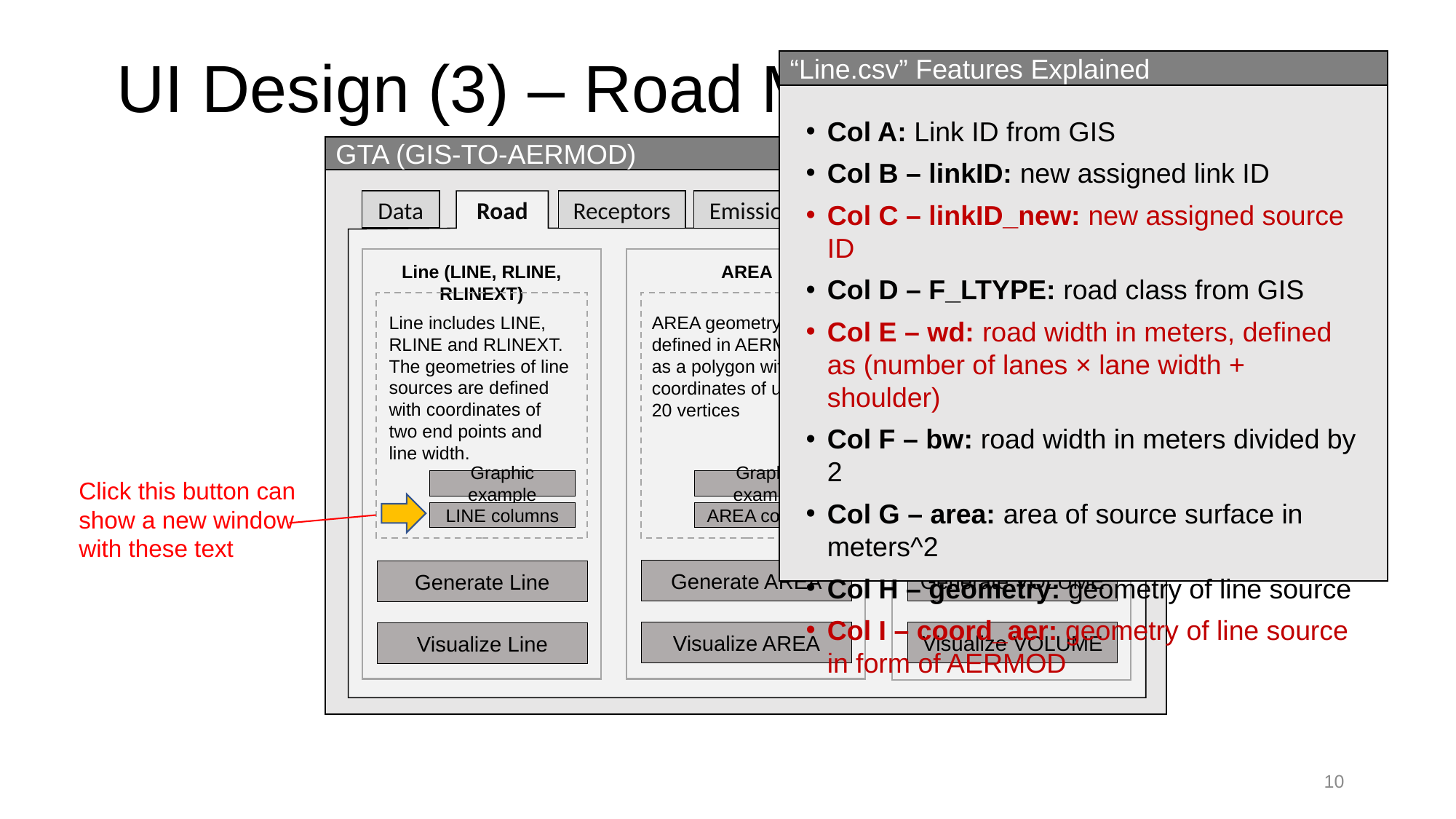

UI Design (3) – Road Module

“Line.csv” Features Explained
Col A: Link ID from GIS
Col B – linkID: new assigned link ID
Col C – linkID_new: new assigned source ID
Col D – F_LTYPE: road class from GIS
Col E – wd: road width in meters, defined as (number of lanes × lane width + shoulder)
Col F – bw: road width in meters divided by 2
Col G – area: area of source surface in meters^2
Col H – geometry: geometry of line source
Col I – coord_aer: geometry of line source in form of AERMOD

GTA (GIS-TO-AERMOD)

Data
Road
Receptors
Emissions
Compilation
Help

VOLUME
Line (LINE, RLINE, RLINEXT)
AREA

Line includes LINE, RLINE and RLINEXT. The geometries of line sources are defined with coordinates of two end points and line width.
AREA geometry is defined in AERMOD as a polygon with coordinates of up to 20 vertices
VOLUME is defined by the coordinates of the source center and cell size (d)
Graphic example
VOLUME columns
Click this button can show a new window with these text
Graphic example
Graphic example

LINE columns
AREA columns
Max Size (m)
Should <= 8 m

Generate AREA
Generate VOLUME
Generate Line
Visualize AREA
Visualize VOLUME
Visualize Line
10